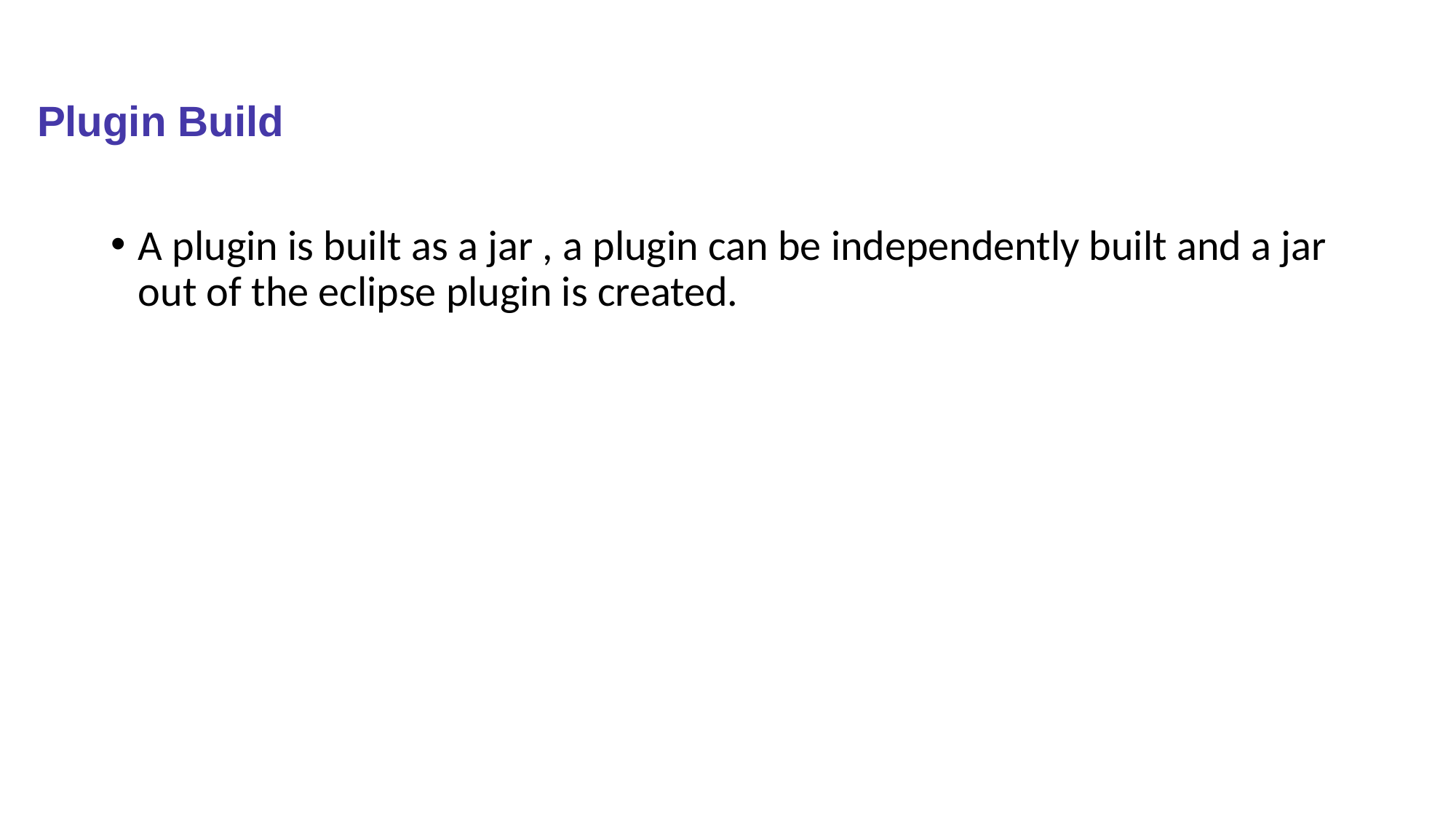

# Plugin Build
A plugin is built as a jar , a plugin can be independently built and a jar out of the eclipse plugin is created.